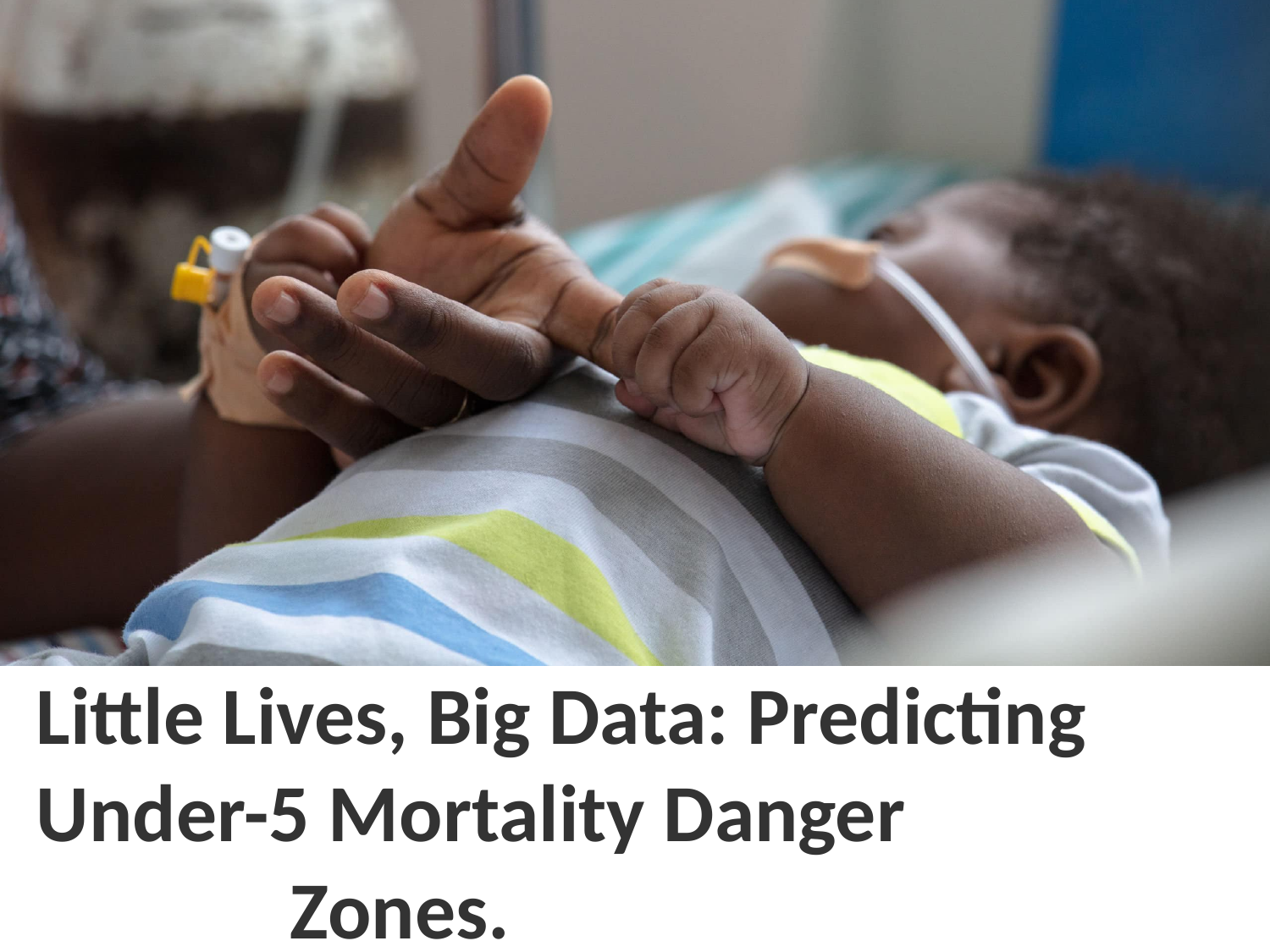

# ­­ Little Lives, Big Data: Predicting 	Under-5 Mortality Danger     				Zones.